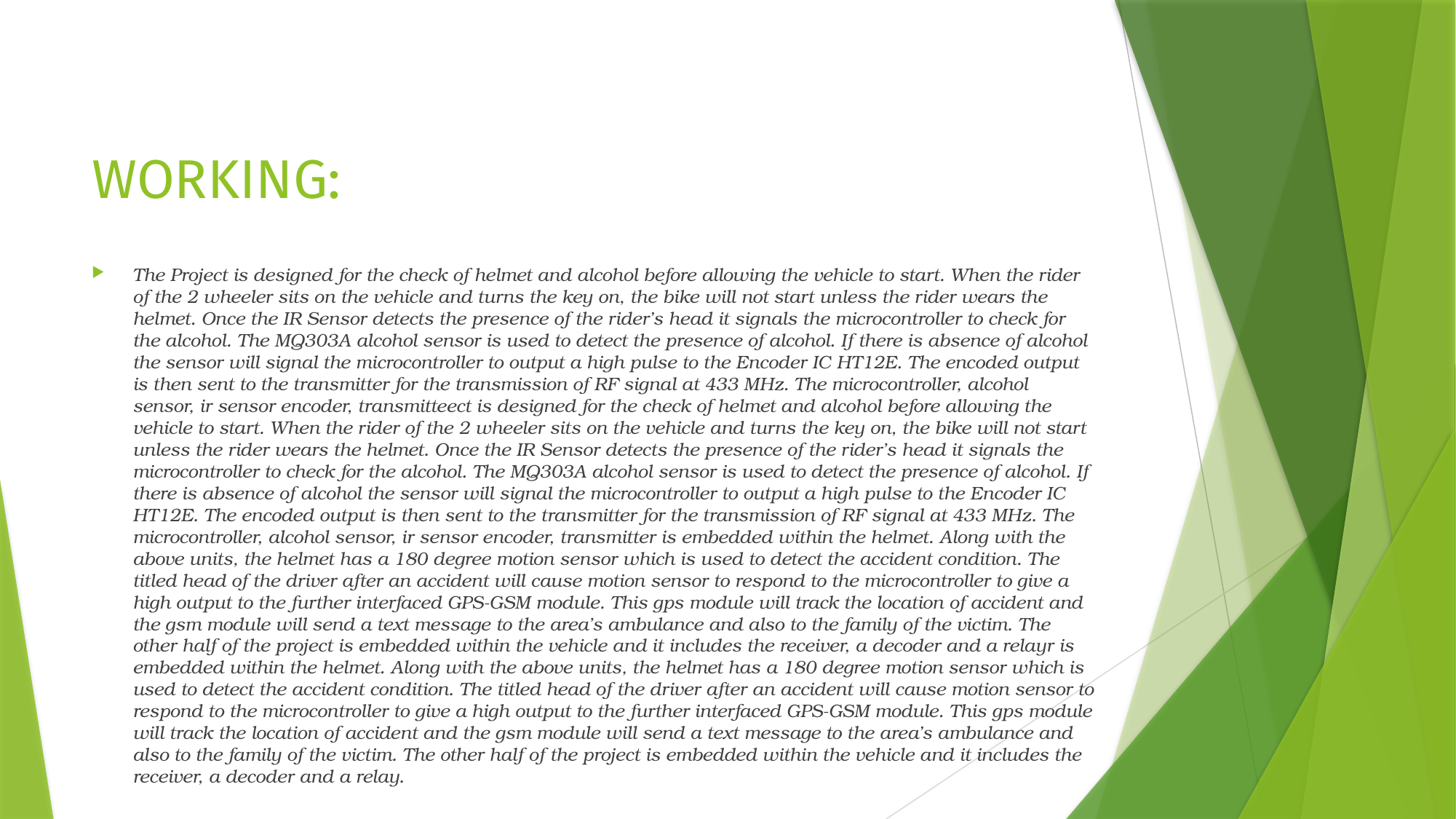

# WORKING:
The Project is designed for the check of helmet and alcohol before allowing the vehicle to start. When the rider of the 2 wheeler sits on the vehicle and turns the key on, the bike will not start unless the rider wears the helmet. Once the IR Sensor detects the presence of the rider’s head it signals the microcontroller to check for the alcohol. The MQ303A alcohol sensor is used to detect the presence of alcohol. If there is absence of alcohol the sensor will signal the microcontroller to output a high pulse to the Encoder IC HT12E. The encoded output is then sent to the transmitter for the transmission of RF signal at 433 MHz. The microcontroller, alcohol sensor, ir sensor encoder, transmitteect is designed for the check of helmet and alcohol before allowing the vehicle to start. When the rider of the 2 wheeler sits on the vehicle and turns the key on, the bike will not start unless the rider wears the helmet. Once the IR Sensor detects the presence of the rider’s head it signals the microcontroller to check for the alcohol. The MQ303A alcohol sensor is used to detect the presence of alcohol. If there is absence of alcohol the sensor will signal the microcontroller to output a high pulse to the Encoder IC HT12E. The encoded output is then sent to the transmitter for the transmission of RF signal at 433 MHz. The microcontroller, alcohol sensor, ir sensor encoder, transmitter is embedded within the helmet. Along with the above units, the helmet has a 180 degree motion sensor which is used to detect the accident condition. The titled head of the driver after an accident will cause motion sensor to respond to the microcontroller to give a high output to the further interfaced GPS-GSM module. This gps module will track the location of accident and the gsm module will send a text message to the area’s ambulance and also to the family of the victim. The other half of the project is embedded within the vehicle and it includes the receiver, a decoder and a relayr is embedded within the helmet. Along with the above units, the helmet has a 180 degree motion sensor which is used to detect the accident condition. The titled head of the driver after an accident will cause motion sensor to respond to the microcontroller to give a high output to the further interfaced GPS-GSM module. This gps module will track the location of accident and the gsm module will send a text message to the area’s ambulance and also to the family of the victim. The other half of the project is embedded within the vehicle and it includes the receiver, a decoder and a relay.